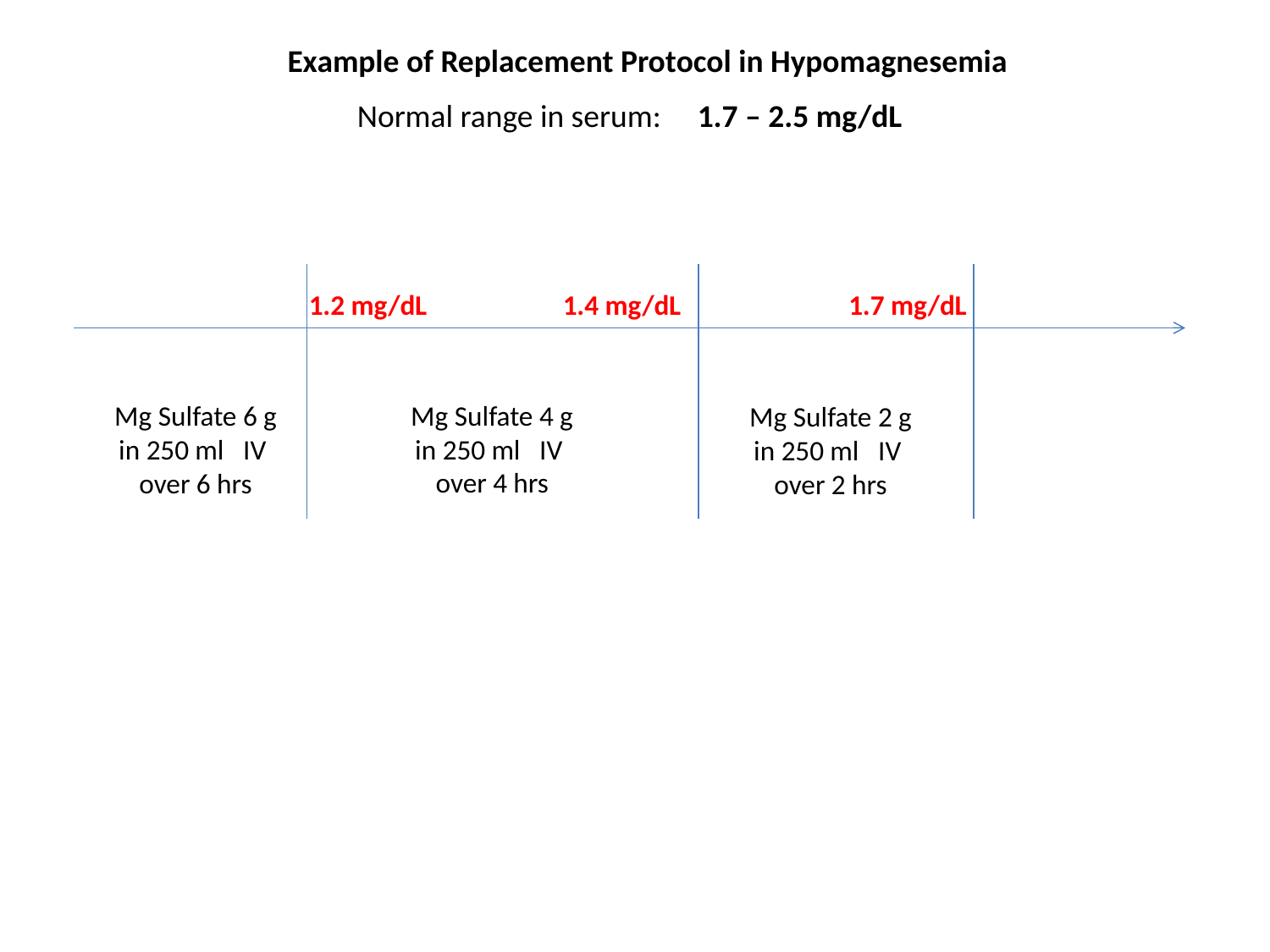

Example of Replacement Protocol in Hypomagnesemia
Normal range in serum:     1.7 – 2.5 mg/dL
1.2 mg/dL
1.4 mg/dL
1.7 mg/dL
Mg Sulfate 4 g in 250 ml   IV  over 4 hrs
Mg Sulfate 6 g in 250 ml   IV  over 6 hrs
Mg Sulfate 2 g in 250 ml   IV  over 2 hrs